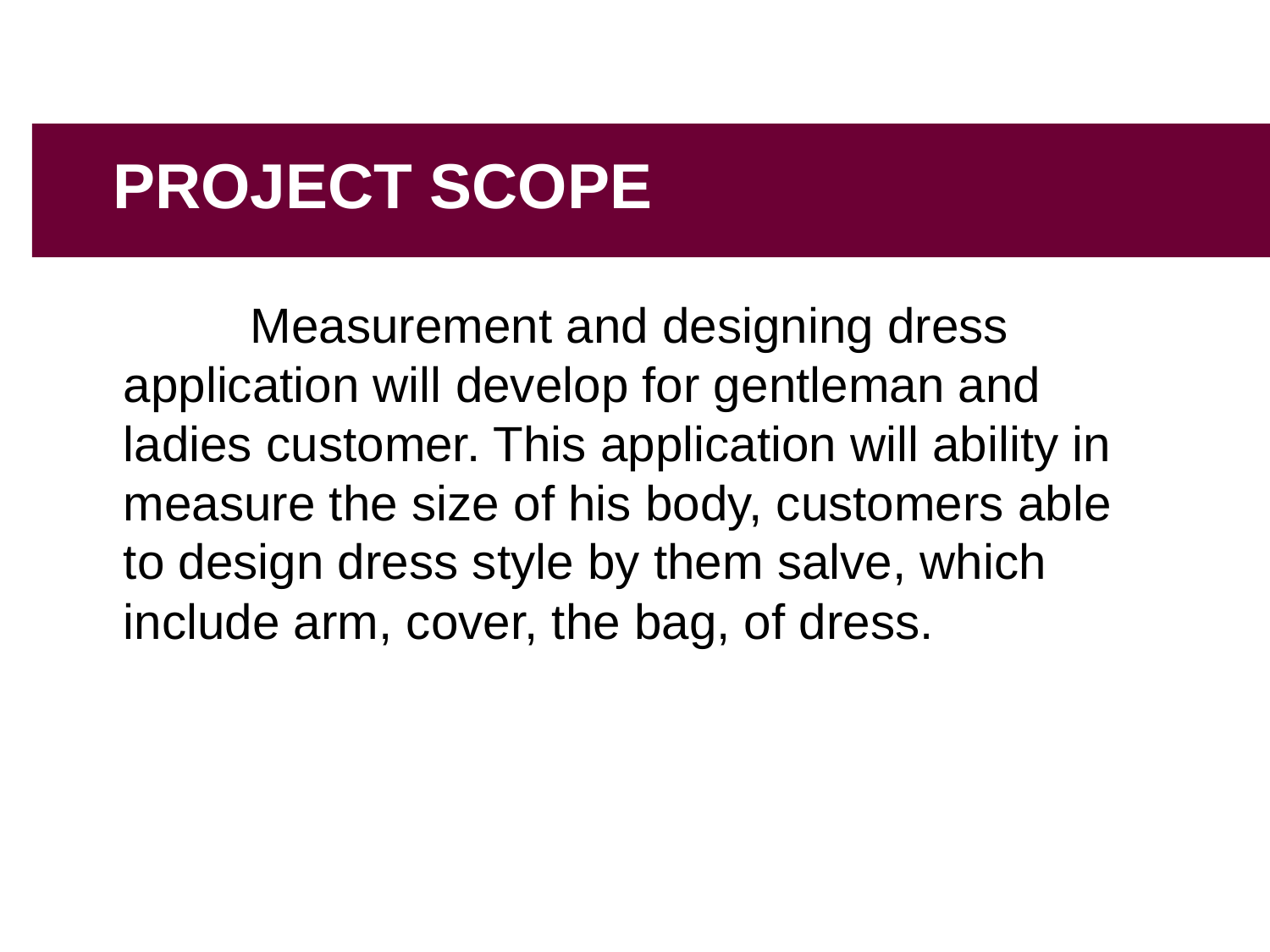

PROJECT SCOPE

#
	Measurement and designing dress application will develop for gentleman and ladies customer. This application will ability in measure the size of his body, customers able to design dress style by them salve, which include arm, cover, the bag, of dress.